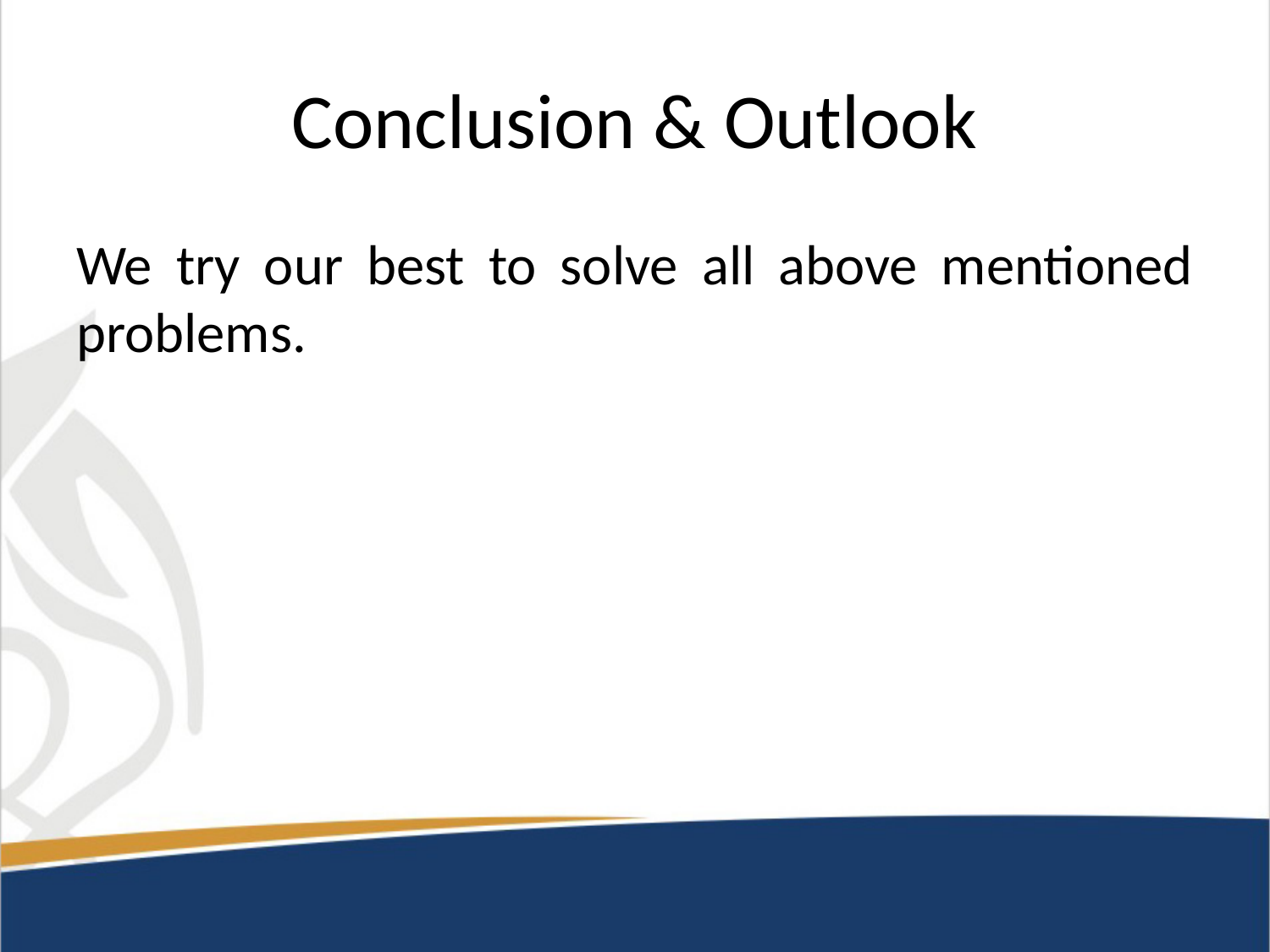

# Conclusion & Outlook
We try our best to solve all above mentioned problems.